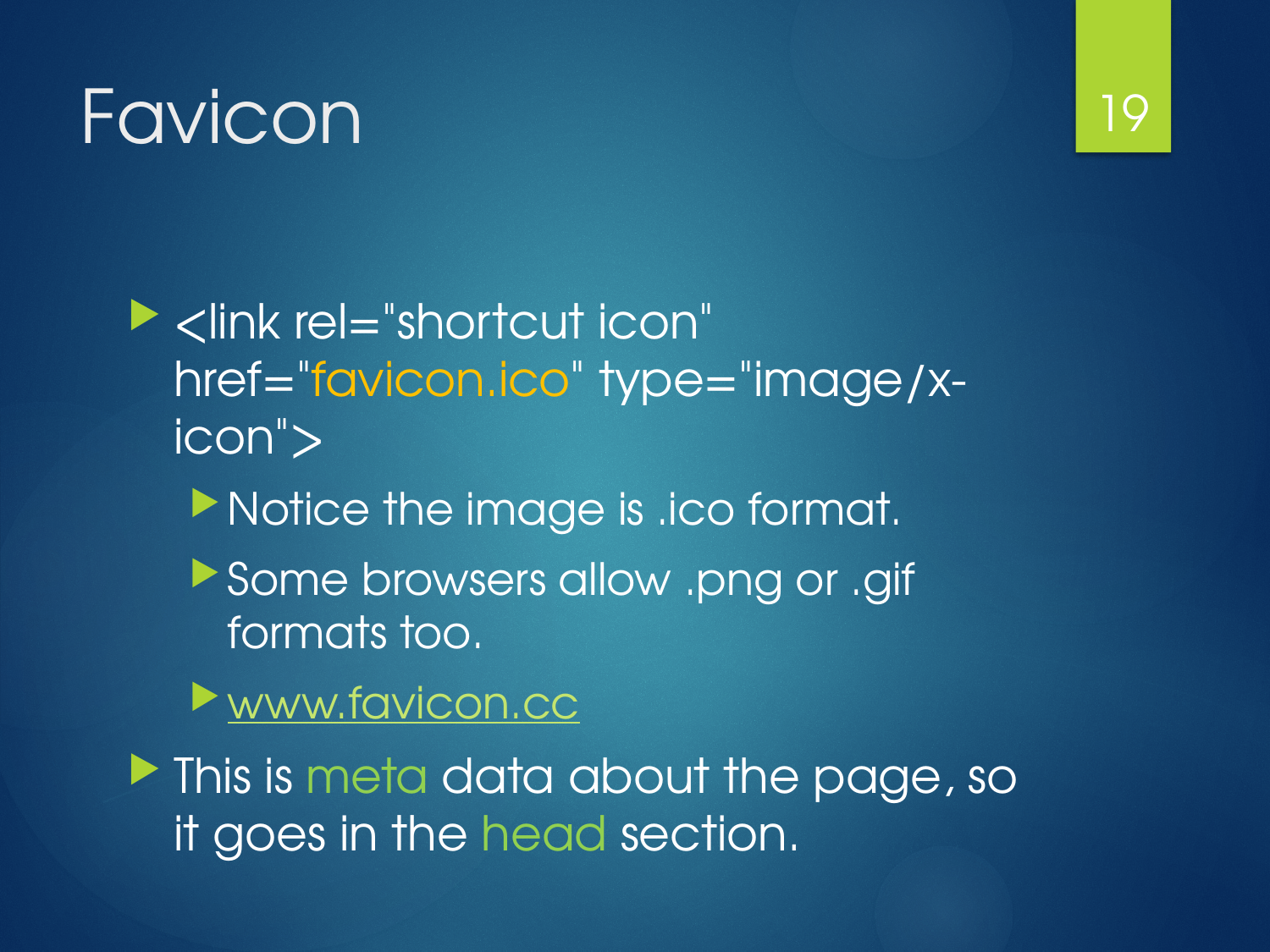

19
# Favicon
<link rel="shortcut icon" href="favicon.ico" type="image/x-icon">
Notice the image is .ico format.
Some browsers allow .png or .gif formats too.
www.favicon.cc
This is meta data about the page, so it goes in the head section.